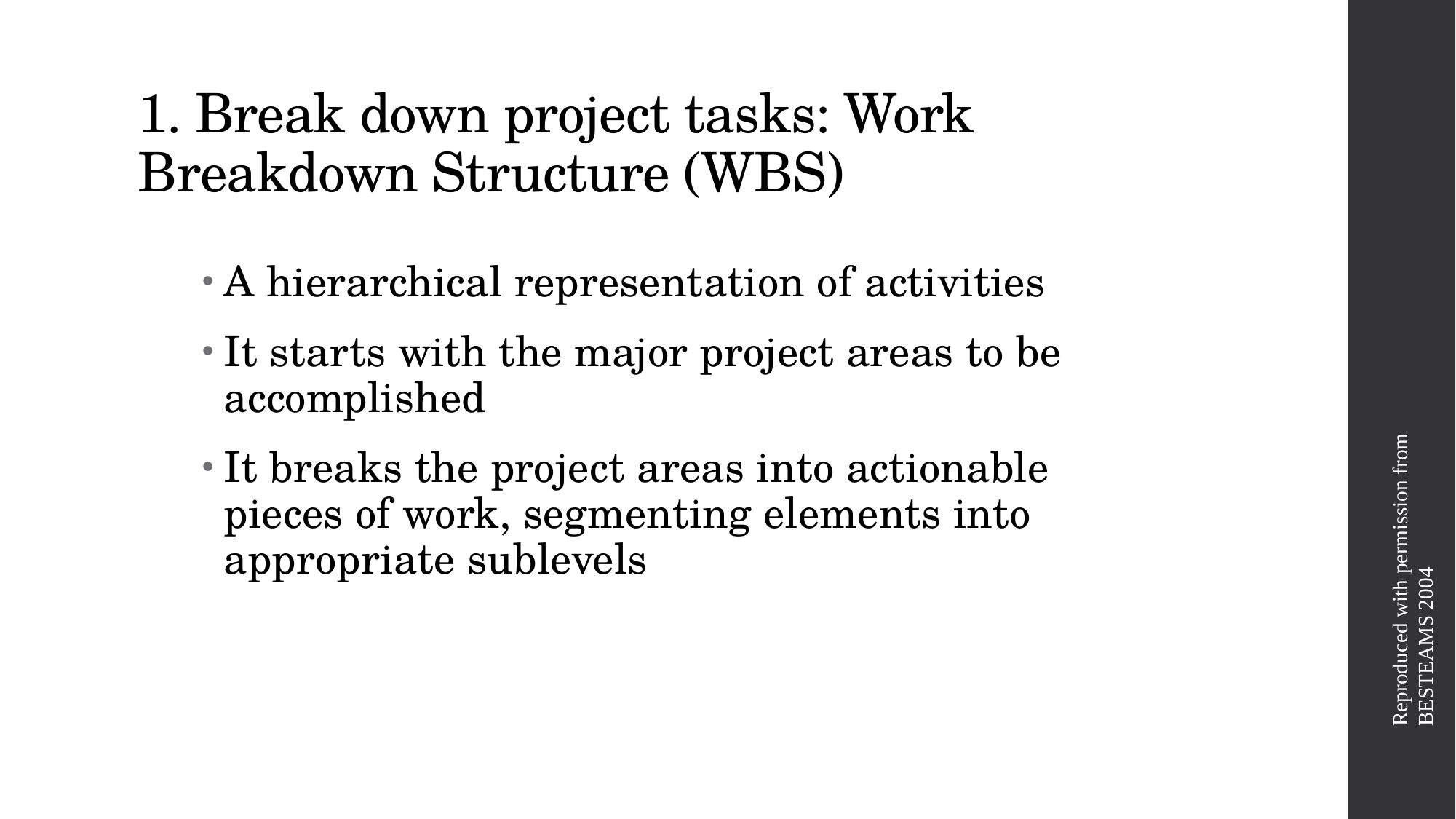

# 1. Break down project tasks: Work Breakdown Structure (WBS)
A hierarchical representation of activities
It starts with the major project areas to be accomplished
It breaks the project areas into actionable pieces of work, segmenting elements into appropriate sublevels
Reproduced with permission from BESTEAMS 2004